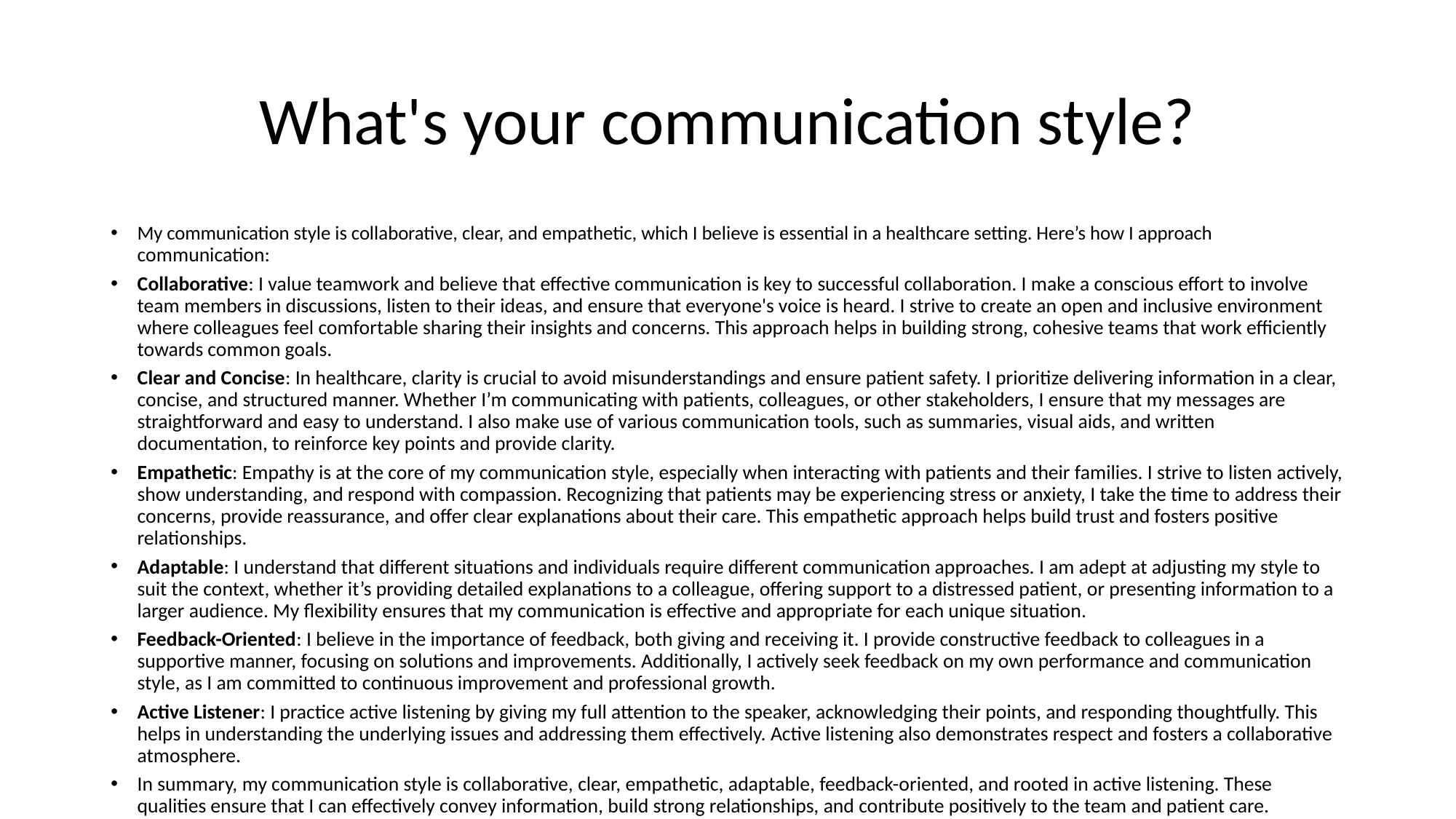

# What's your communication style?
My communication style is collaborative, clear, and empathetic, which I believe is essential in a healthcare setting. Here’s how I approach communication:
Collaborative: I value teamwork and believe that effective communication is key to successful collaboration. I make a conscious effort to involve team members in discussions, listen to their ideas, and ensure that everyone's voice is heard. I strive to create an open and inclusive environment where colleagues feel comfortable sharing their insights and concerns. This approach helps in building strong, cohesive teams that work efficiently towards common goals.
Clear and Concise: In healthcare, clarity is crucial to avoid misunderstandings and ensure patient safety. I prioritize delivering information in a clear, concise, and structured manner. Whether I’m communicating with patients, colleagues, or other stakeholders, I ensure that my messages are straightforward and easy to understand. I also make use of various communication tools, such as summaries, visual aids, and written documentation, to reinforce key points and provide clarity.
Empathetic: Empathy is at the core of my communication style, especially when interacting with patients and their families. I strive to listen actively, show understanding, and respond with compassion. Recognizing that patients may be experiencing stress or anxiety, I take the time to address their concerns, provide reassurance, and offer clear explanations about their care. This empathetic approach helps build trust and fosters positive relationships.
Adaptable: I understand that different situations and individuals require different communication approaches. I am adept at adjusting my style to suit the context, whether it’s providing detailed explanations to a colleague, offering support to a distressed patient, or presenting information to a larger audience. My flexibility ensures that my communication is effective and appropriate for each unique situation.
Feedback-Oriented: I believe in the importance of feedback, both giving and receiving it. I provide constructive feedback to colleagues in a supportive manner, focusing on solutions and improvements. Additionally, I actively seek feedback on my own performance and communication style, as I am committed to continuous improvement and professional growth.
Active Listener: I practice active listening by giving my full attention to the speaker, acknowledging their points, and responding thoughtfully. This helps in understanding the underlying issues and addressing them effectively. Active listening also demonstrates respect and fosters a collaborative atmosphere.
In summary, my communication style is collaborative, clear, empathetic, adaptable, feedback-oriented, and rooted in active listening. These qualities ensure that I can effectively convey information, build strong relationships, and contribute positively to the team and patient care.